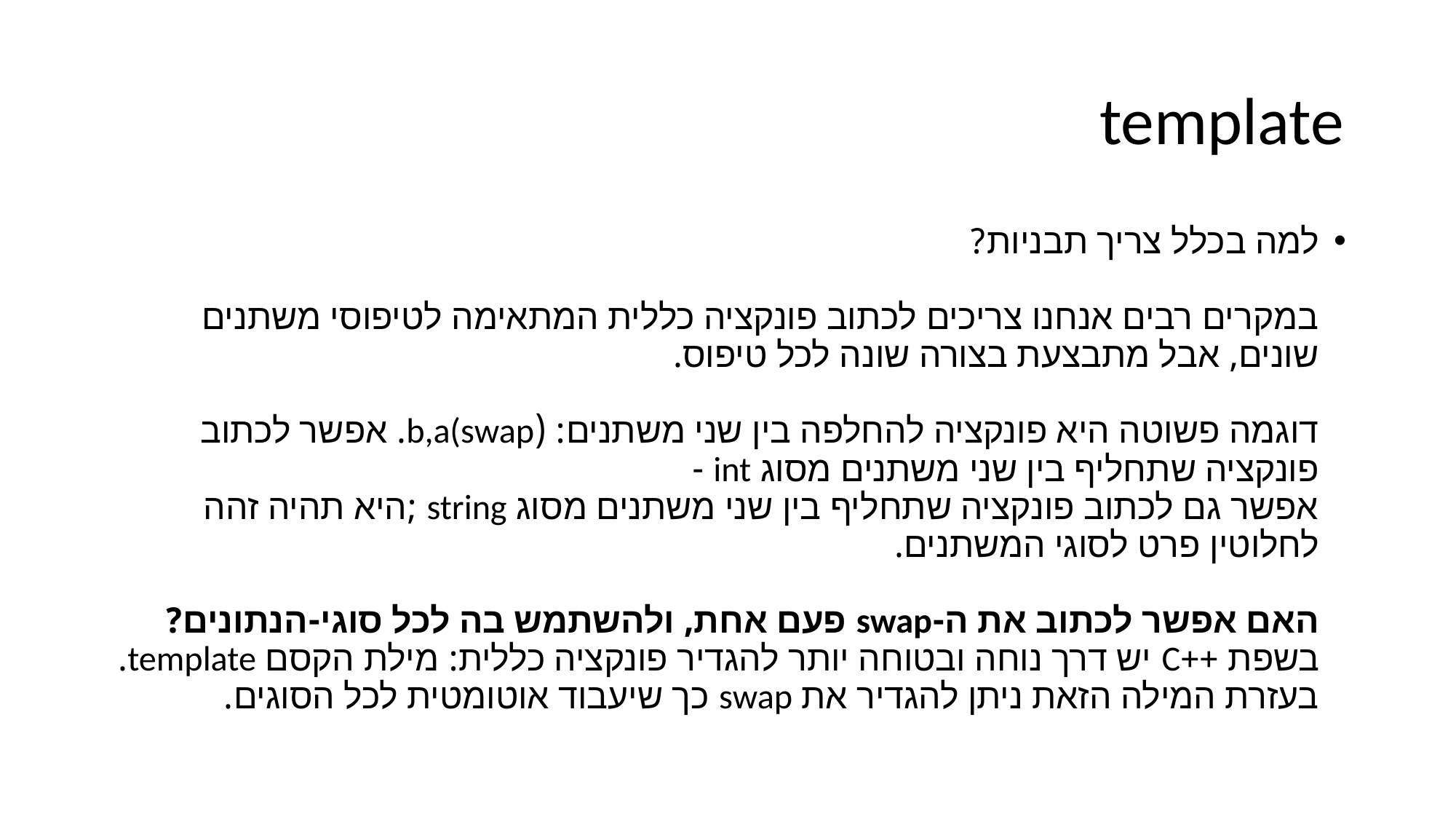

# template
למה בכלל צריך תבניות?
במקרים רבים אנחנו צריכים לכתוב פונקציה כללית המתאימה לטיפוסי משתנים שונים, אבל מתבצעת בצורה שונה לכל טיפוס.
דוגמה פשוטה היא פונקציה להחלפה בין שני משתנים: (b,a(swap. אפשר לכתוב פונקציה שתחליף בין שני משתנים מסוג int -
אפשר גם לכתוב פונקציה שתחליף בין שני משתנים מסוג string ;היא תהיה זהה לחלוטין פרט לסוגי המשתנים.
האם אפשר לכתוב את ה-swap פעם אחת, ולהשתמש בה לכל סוגי-הנתונים? בשפת ++C יש דרך נוחה ובטוחה יותר להגדיר פונקציה כללית: מילת הקסם template. בעזרת המילה הזאת ניתן להגדיר את swap כך שיעבוד אוטומטית לכל הסוגים.